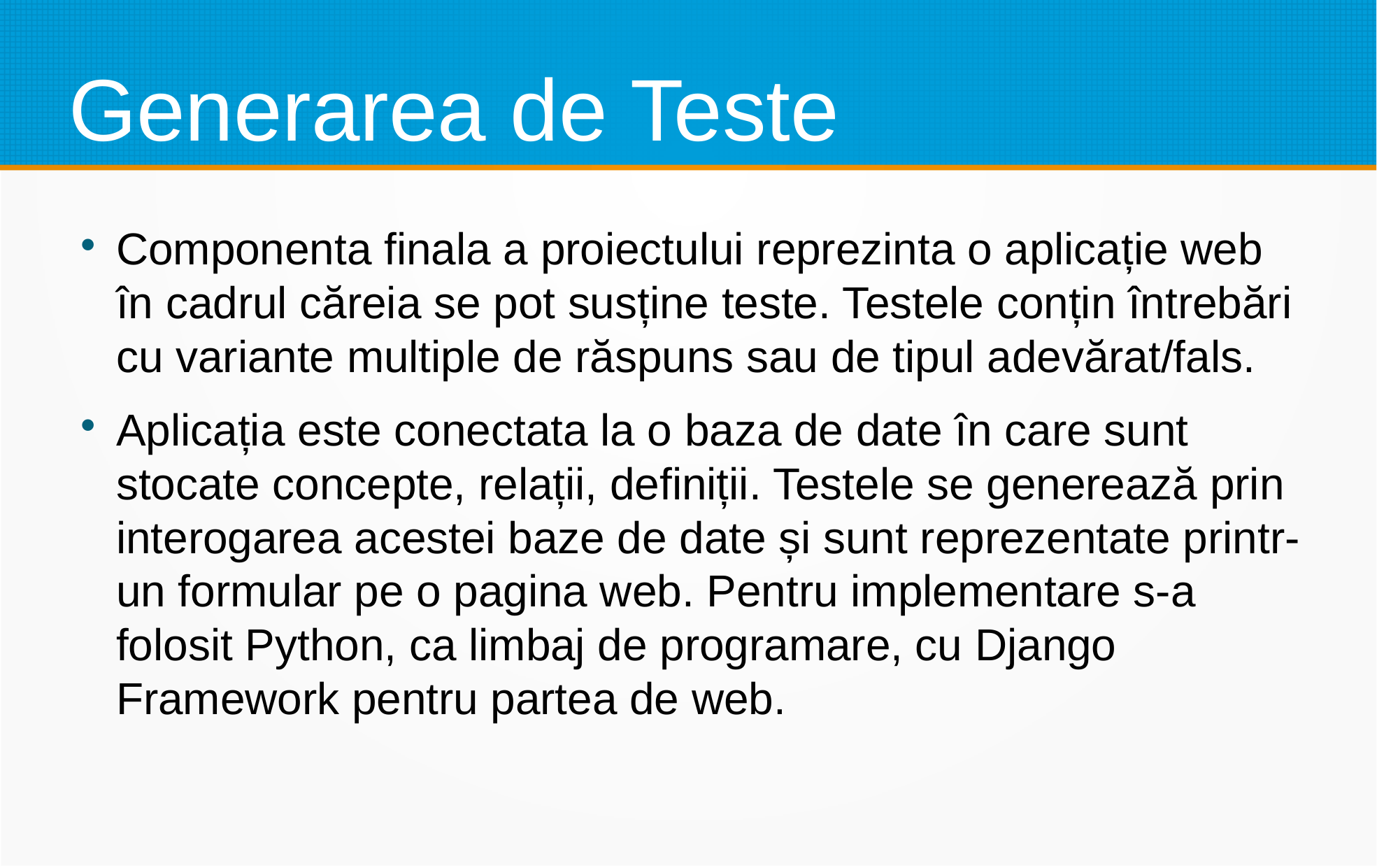

Generarea de Teste
Componenta finala a proiectului reprezinta o aplicație web în cadrul căreia se pot susține teste. Testele conțin întrebări cu variante multiple de răspuns sau de tipul adevărat/fals.
Aplicația este conectata la o baza de date în care sunt stocate concepte, relații, definiții. Testele se generează prin interogarea acestei baze de date și sunt reprezentate printr-un formular pe o pagina web. Pentru implementare s-a folosit Python, ca limbaj de programare, cu Django Framework pentru partea de web.